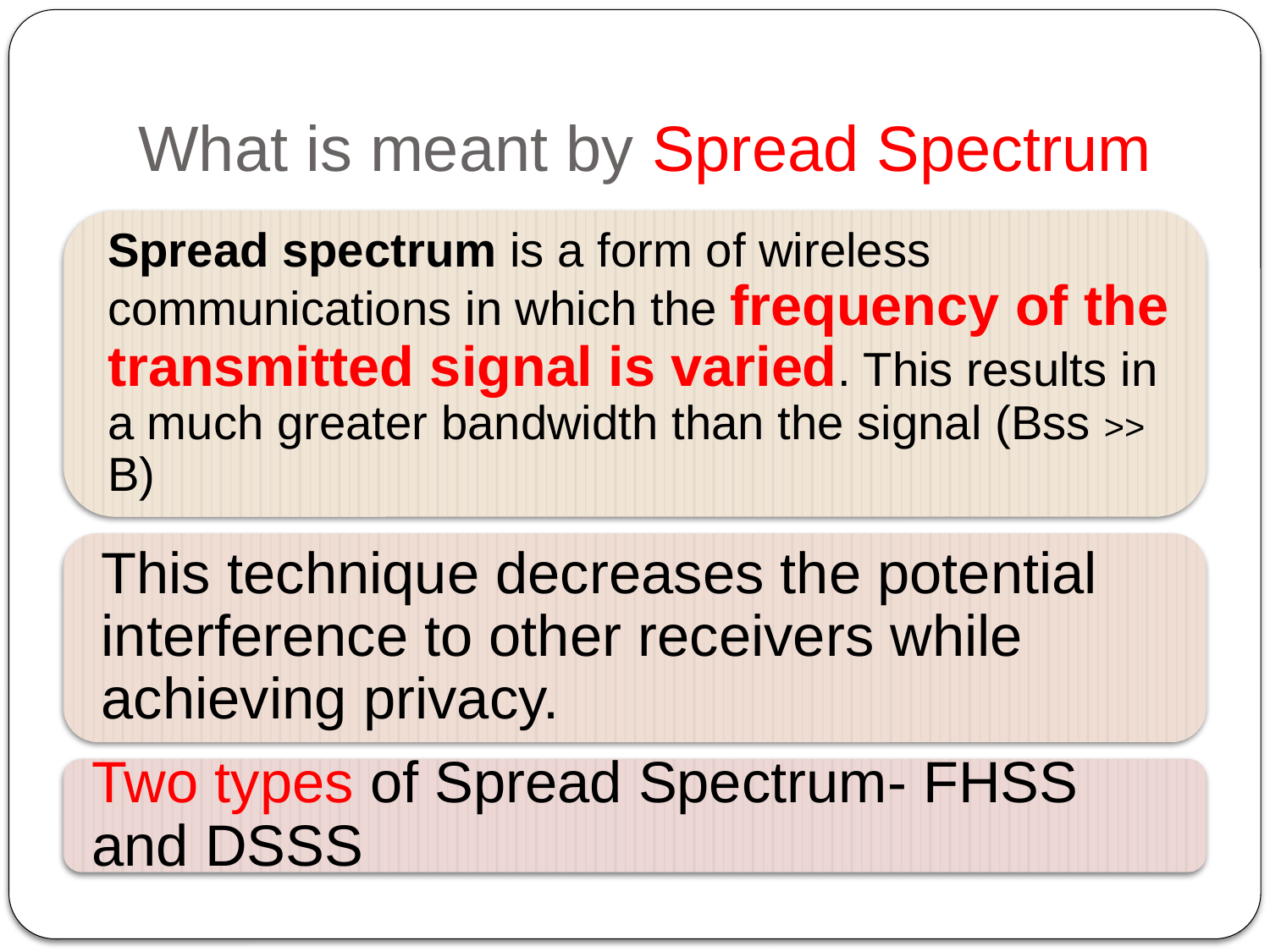

# What is meant by Spread Spectrum
Spread spectrum is a form of wireless communications in which the frequency of the transmitted signal is varied. This results in a much greater bandwidth than the signal (Bss >> B)
This technique decreases the potential interference to other receivers while achieving privacy.
Two types of Spread Spectrum- FHSS and DSSS